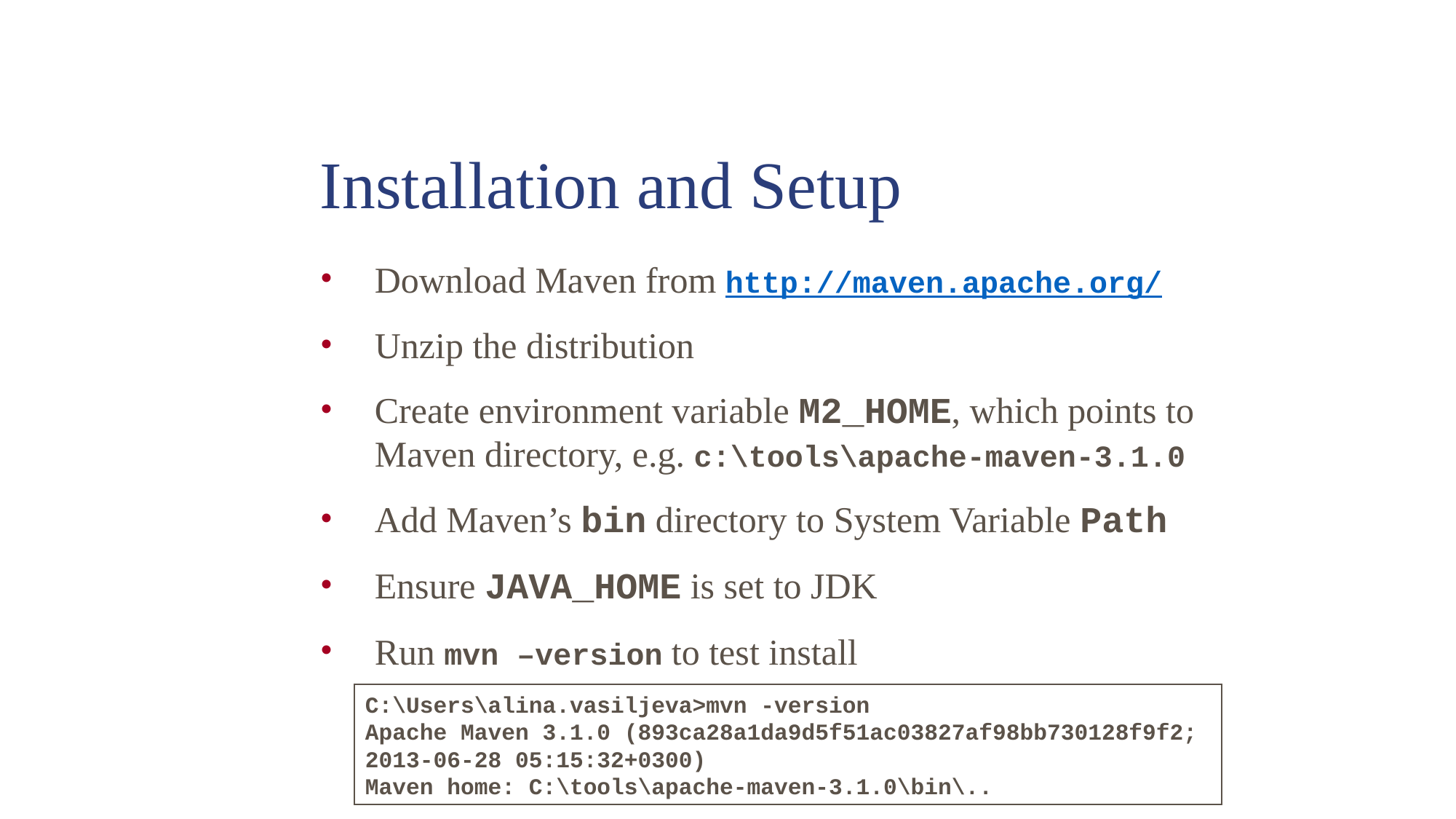

Installation and Setup
Download Maven from http://maven.apache.org/

Unzip the distribution

Create environment variable M2_HOME, which points to Maven directory, e.g. c:\tools\apache-maven-3.1.0

Add Maven’s bin directory to System Variable Path

Ensure JAVA_HOME is set to JDK

Run mvn –version to test install
C:\Users\alina.vasiljeva>mvn -version
Apache Maven 3.1.0 (893ca28a1da9d5f51ac03827af98bb730128f9f2;
2013-06-28 05:15:32+0300)
Maven home: C:\tools\apache-maven-3.1.0\bin\..